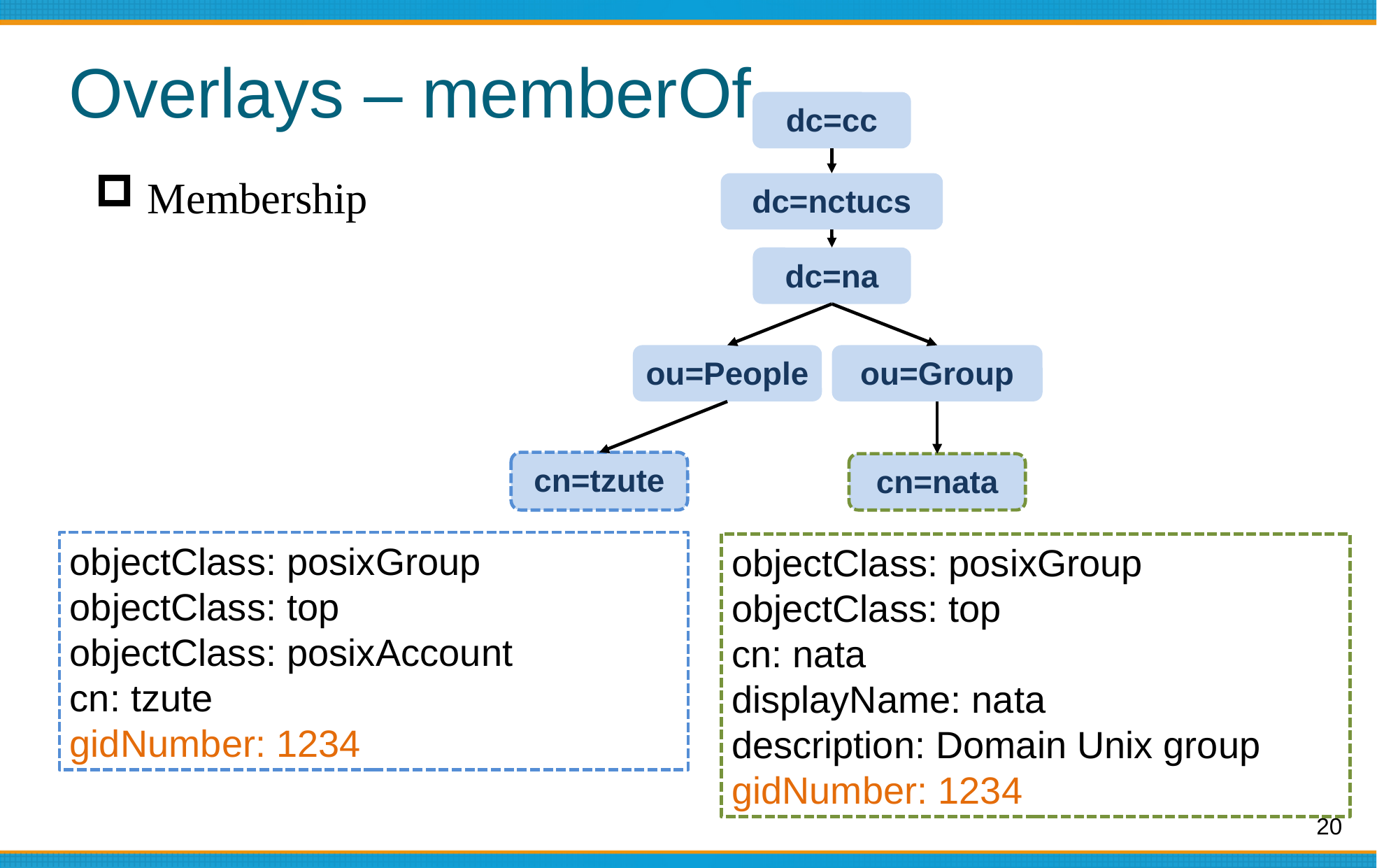

# Overlays – memberOf
dc=cc
dc=nctucs
dc=na
ou=People
ou=Group
cn=tzute
cn=nata
Membership
objectClass: posixGroup
objectClass: top
objectClass: posixAccount
cn: tzute
gidNumber: 1234
objectClass: posixGroup
objectClass: top
cn: nata
displayName: nata
description: Domain Unix group
gidNumber: 1234
20